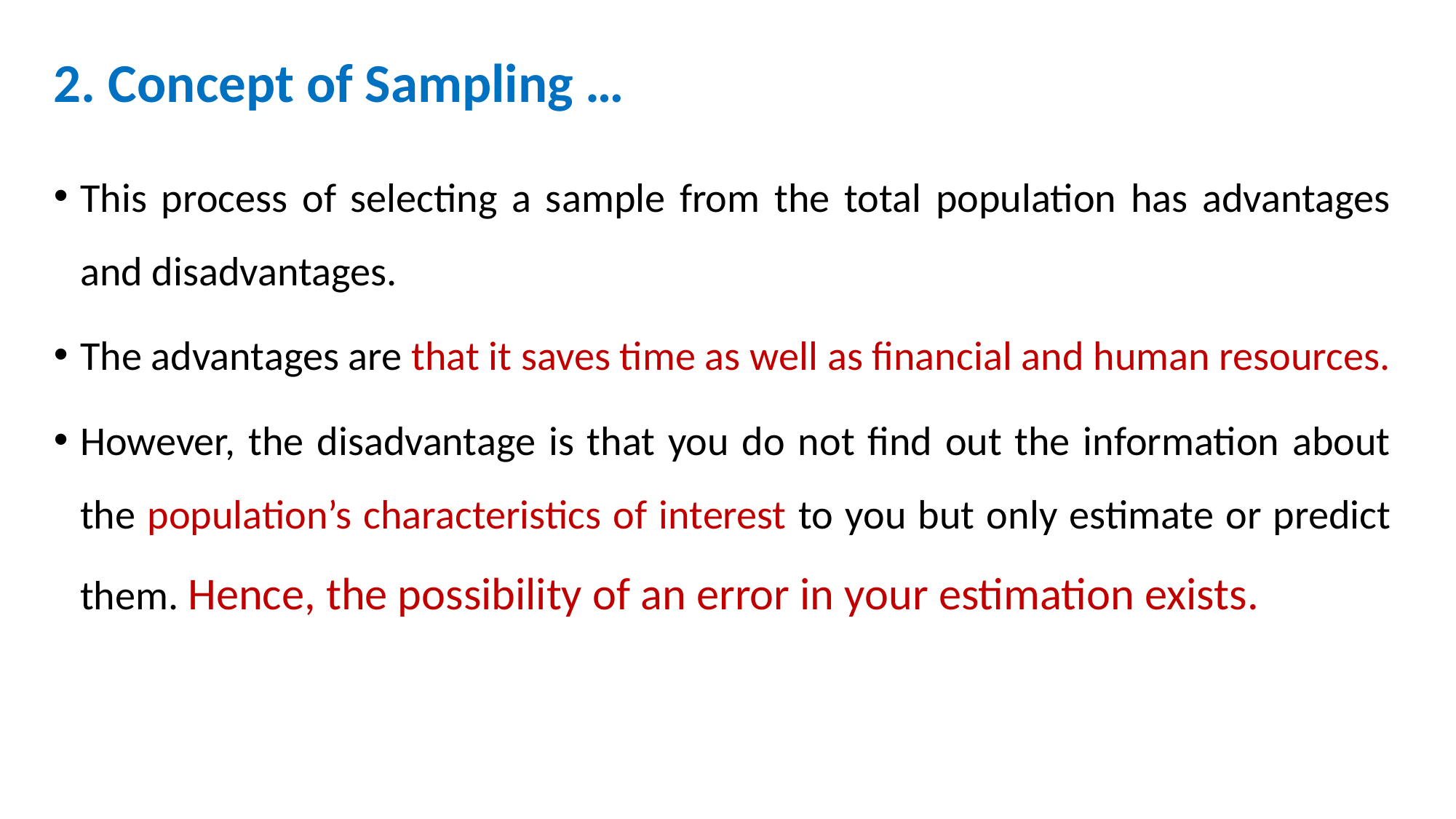

# 2. Concept of Sampling …
This process of selecting a sample from the total population has advantages and disadvantages.
The advantages are that it saves time as well as financial and human resources.
However, the disadvantage is that you do not find out the information about the population’s characteristics of interest to you but only estimate or predict them. Hence, the possibility of an error in your estimation exists.